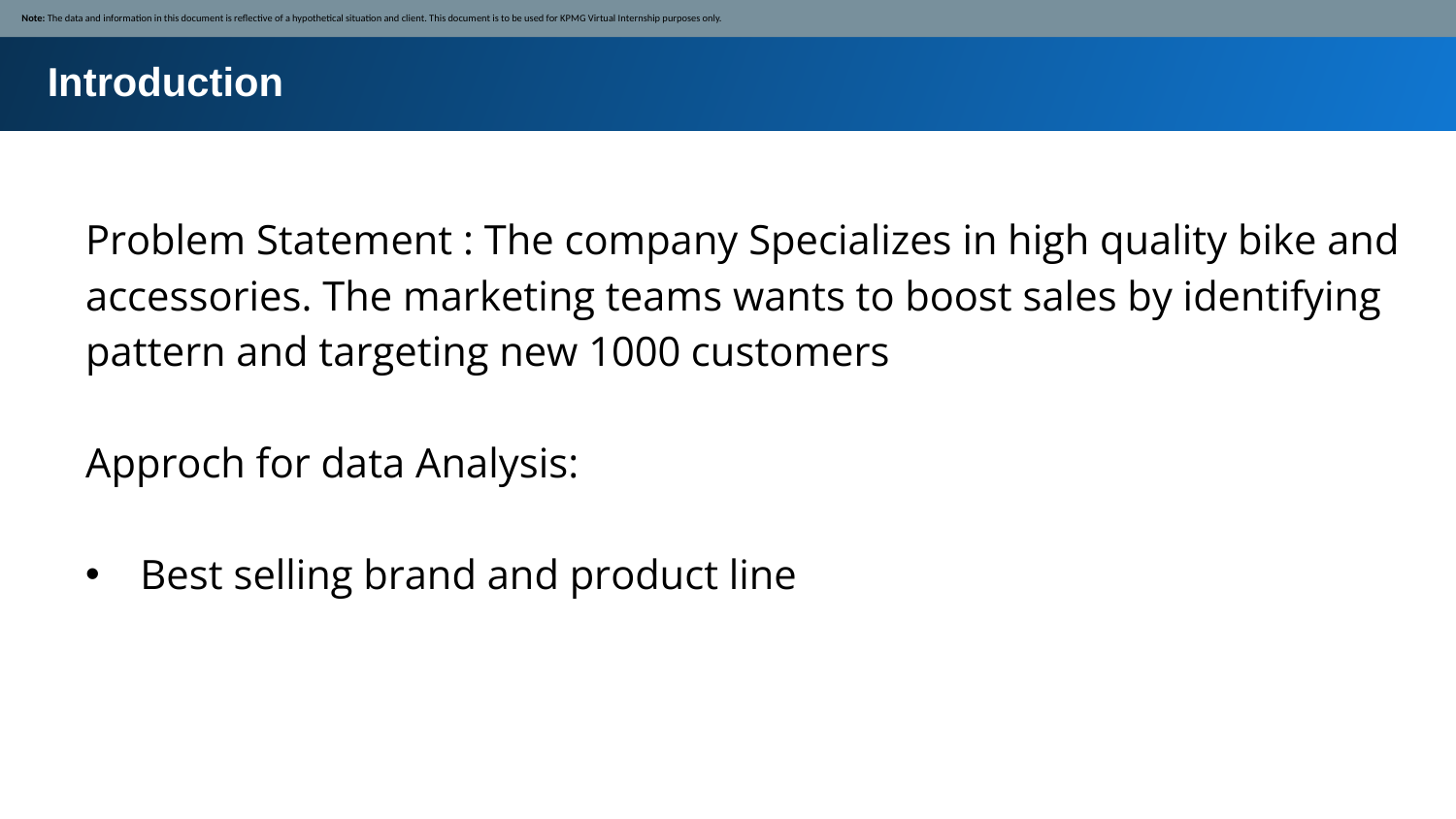

Note: The data and information in this document is reflective of a hypothetical situation and client. This document is to be used for KPMG Virtual Internship purposes only.
Introduction
Problem Statement : The company Specializes in high quality bike and accessories. The marketing teams wants to boost sales by identifying pattern and targeting new 1000 customers

Approch for data Analysis:

Best selling brand and product line